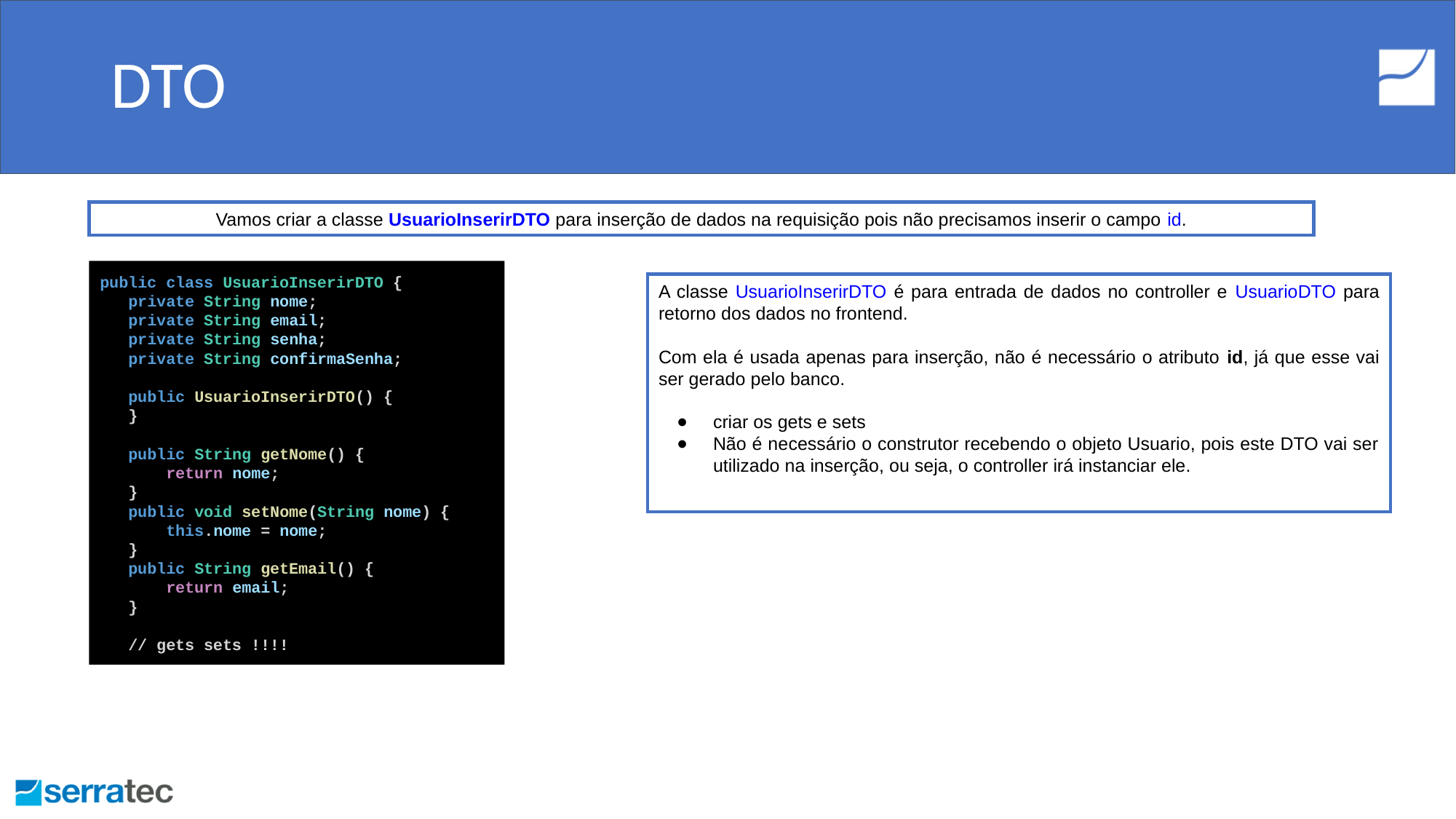

# DTO
Vamos criar a classe UsuarioInserirDTO para inserção de dados na requisição pois não precisamos inserir o campo id.
public class UsuarioInserirDTO {
   private String nome;
   private String email;
   private String senha;
   private String confirmaSenha;

   public UsuarioInserirDTO() {
   }

   public String getNome() {
       return nome;
   }
   public void setNome(String nome) {
       this.nome = nome;
   }
   public String getEmail() {
       return email;
   }

   // gets sets !!!!
A classe UsuarioInserirDTO é para entrada de dados no controller e UsuarioDTO para retorno dos dados no frontend.

Com ela é usada apenas para inserção, não é necessário o atributo id, já que esse vai ser gerado pelo banco.

criar os gets e sets
Não é necessário o construtor recebendo o objeto Usuario, pois este DTO vai ser utilizado na inserção, ou seja, o controller irá instanciar ele.